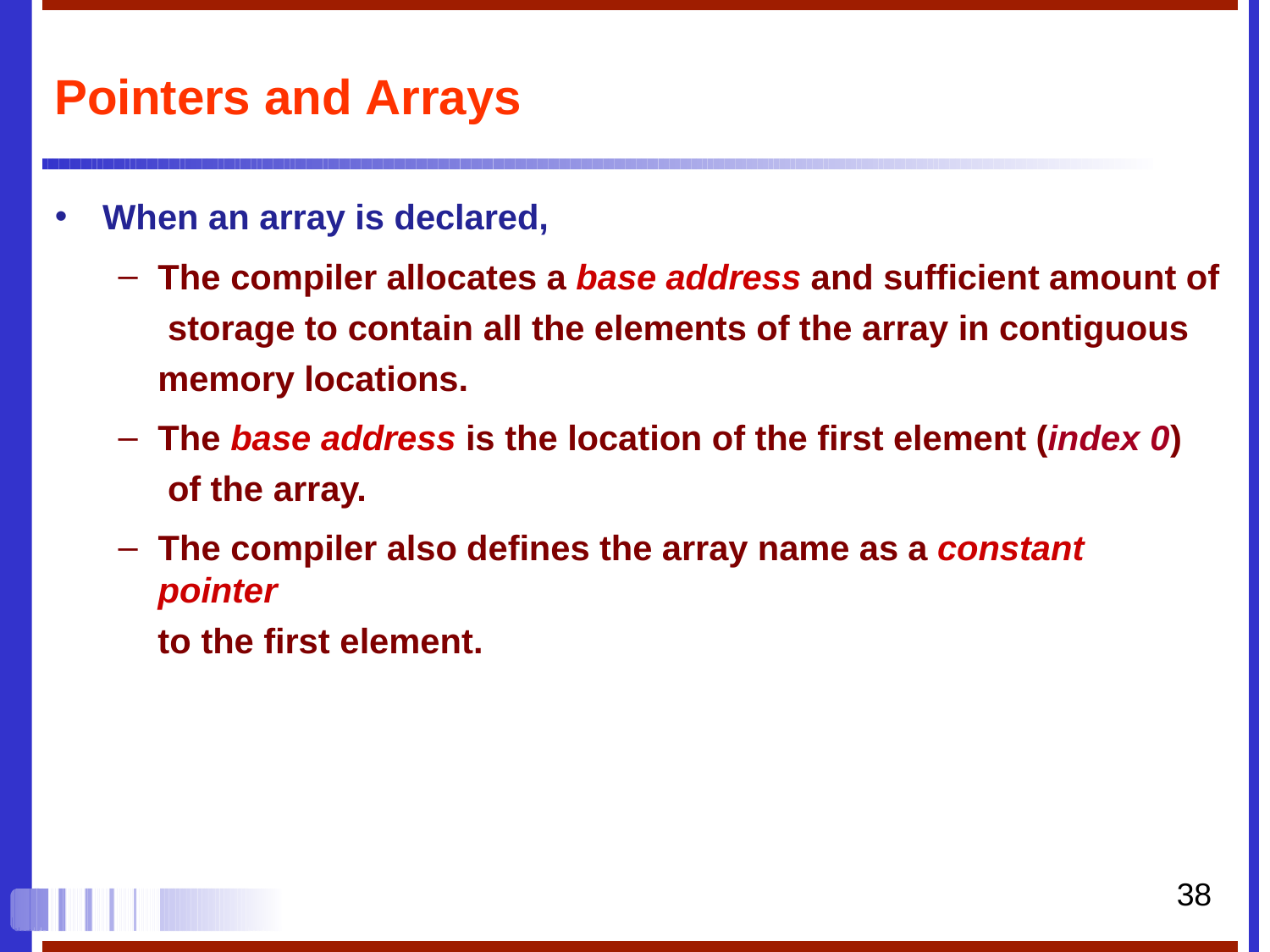

# Pointers and Arrays

When an array is declared,
The compiler allocates a base address and sufficient amount of  storage to contain all the elements of the array in contiguous  memory locations.
The base address is the location of the first element (index 0)  of the array.
The compiler also defines the array name as a constant pointer
to the first element.
•
38